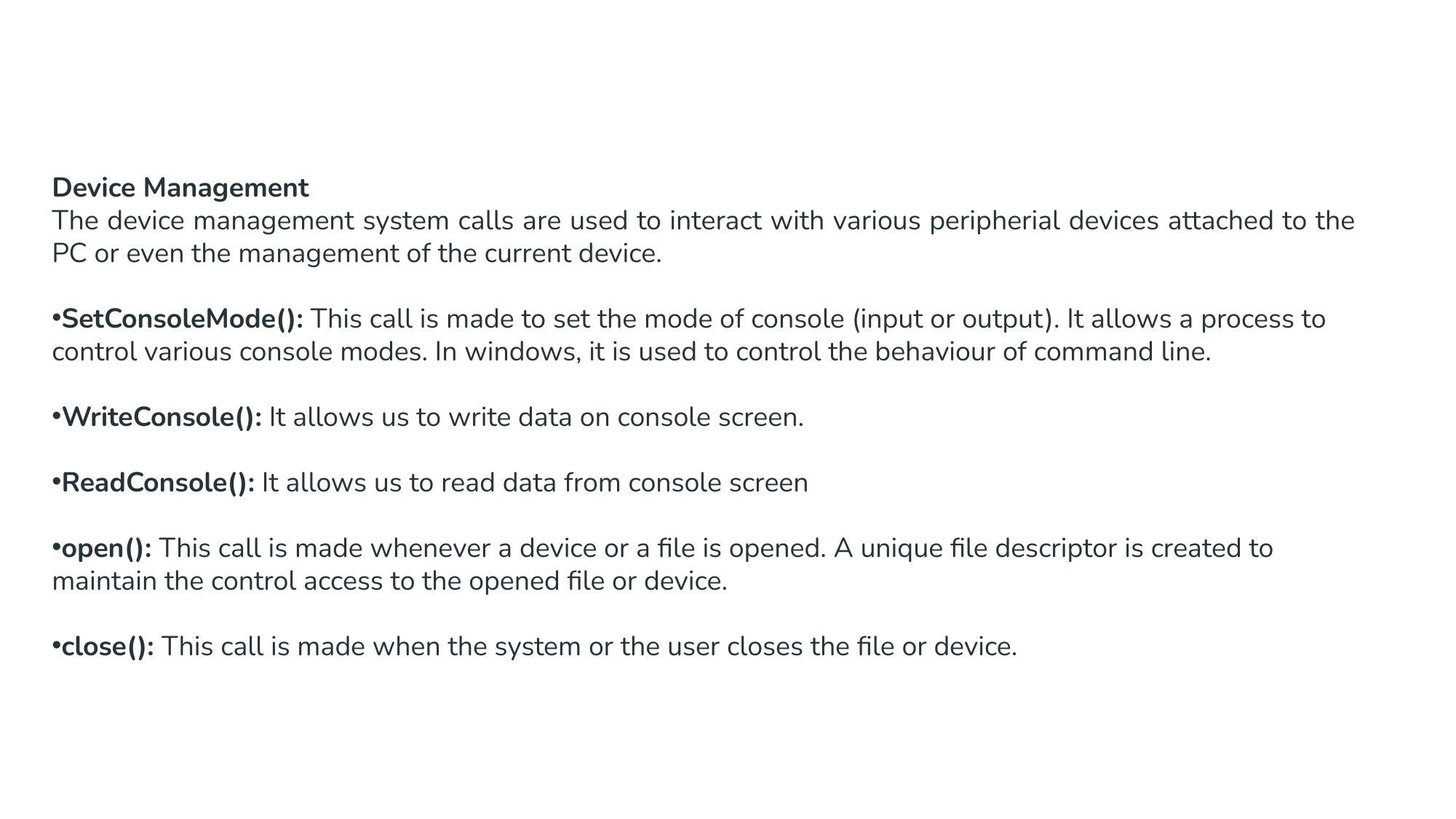

Device Management
The device management system calls are used to interact with various peripherial devices attached to the PC or even the management of the current device.

SetConsoleMode(): This call is made to set the mode of console (input or output). It allows a process to control various console modes. In windows, it is used to control the behaviour of command line.

WriteConsole(): It allows us to write data on console screen.

ReadConsole(): It allows us to read data from console screen

open(): This call is made whenever a device or a file is opened. A unique file descriptor is created to maintain the control access to the opened file or device.

close(): This call is made when the system or the user closes the file or device.